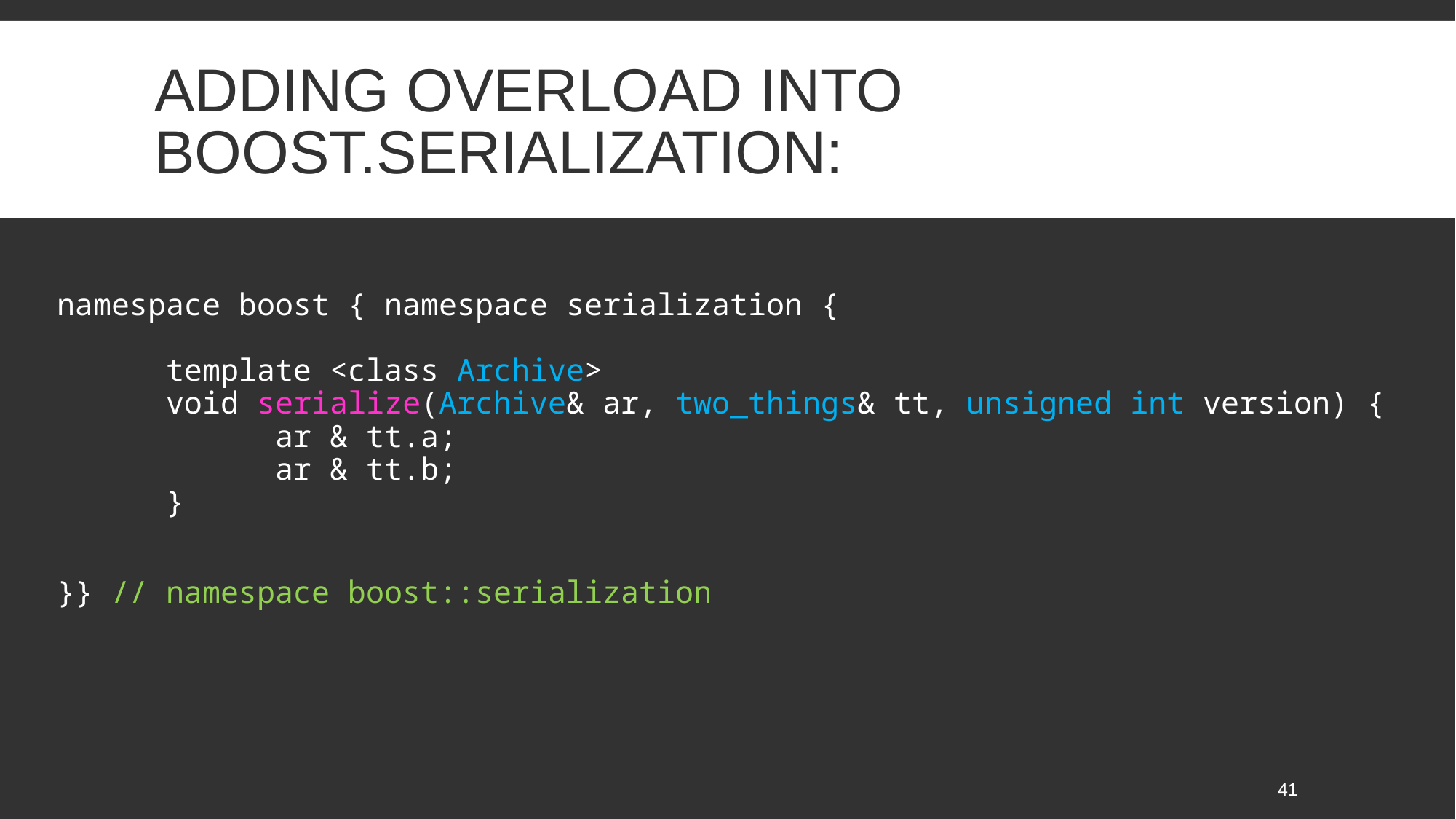

# Adding overload into Boost.Serialization:
namespace boost { namespace serialization {
	template <class Archive>
	void serialize(Archive& ar, two_things& tt, unsigned int version) {
		ar & tt.a;
		ar & tt.b;
	}
}} // namespace boost::serialization
41